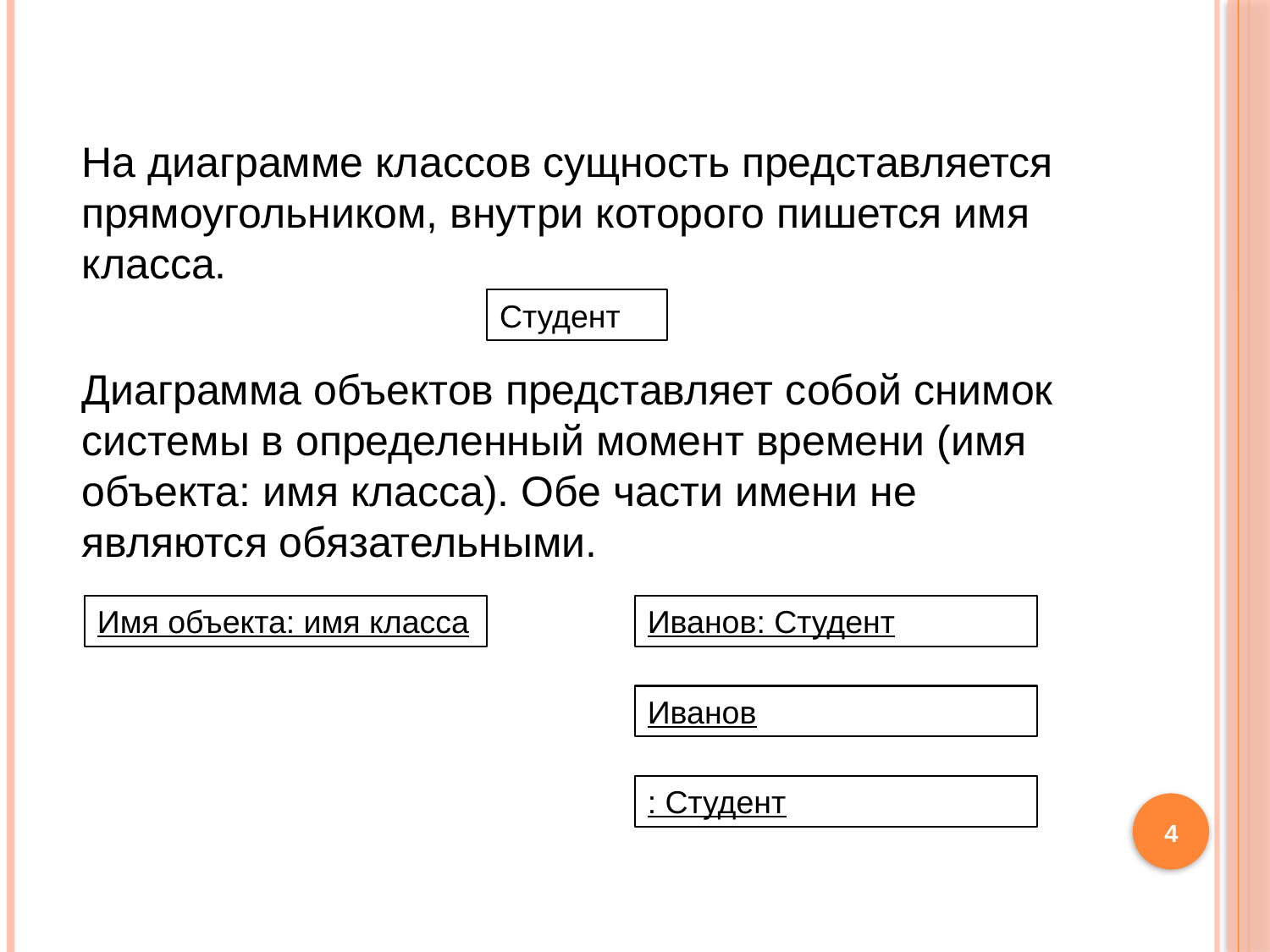

#
На диаграмме классов сущность представляется прямоугольником, внутри которого пишется имя класса.

Студент
Диаграмма объектов представляет собой снимок системы в определенный момент времени (имя объекта: имя класса). Обе части имени не являются обязательными.

Имя объекта: имя класса
Иванов: Студент
Иванов
: Студент
4